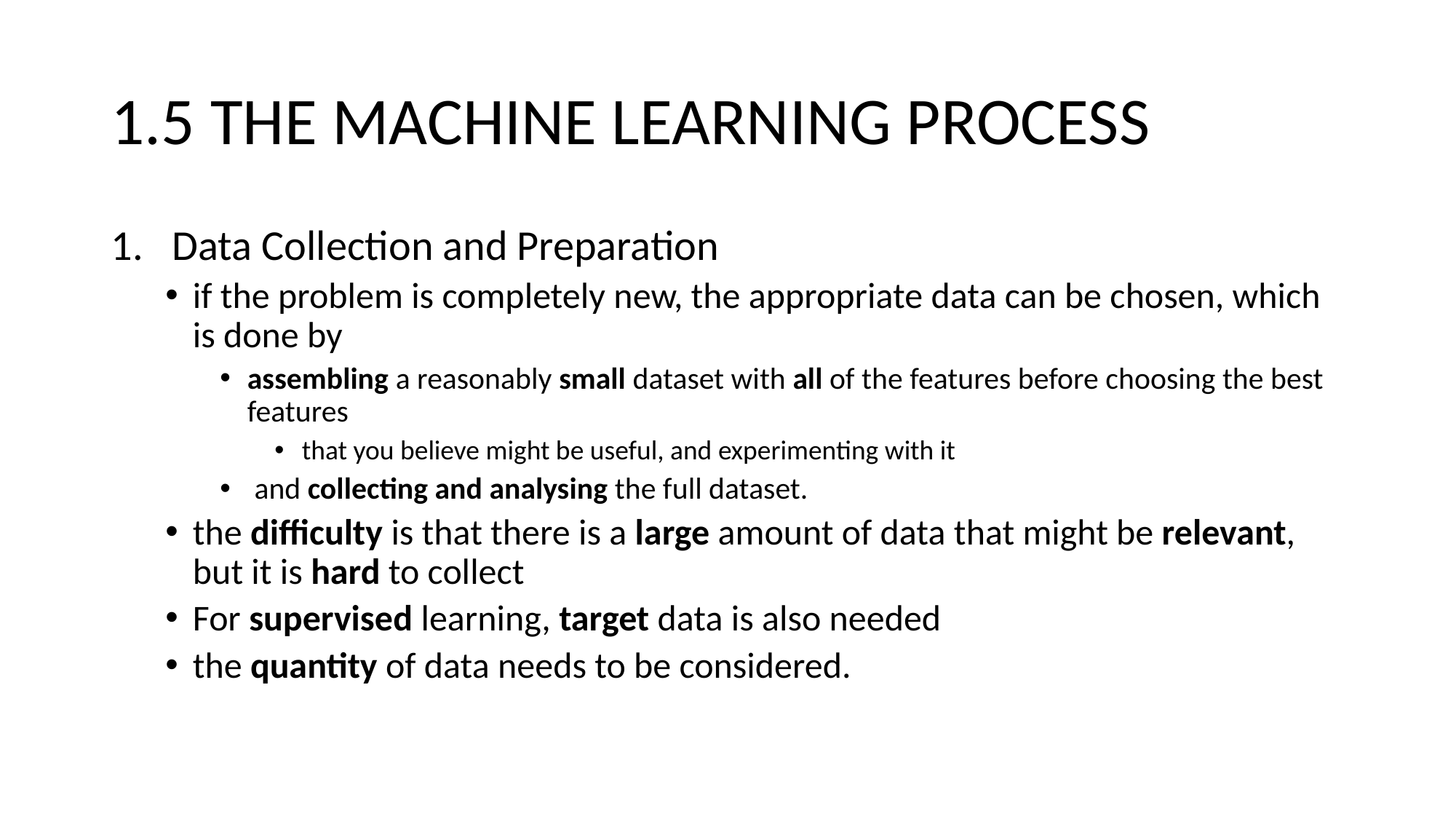

# 1.5 THE MACHINE LEARNING PROCESS
Data Collection and Preparation
if the problem is completely new, the appropriate data can be chosen, which is done by
assembling a reasonably small dataset with all of the features before choosing the best features
that you believe might be useful, and experimenting with it
 and collecting and analysing the full dataset.
the difficulty is that there is a large amount of data that might be relevant, but it is hard to collect
For supervised learning, target data is also needed
the quantity of data needs to be considered.